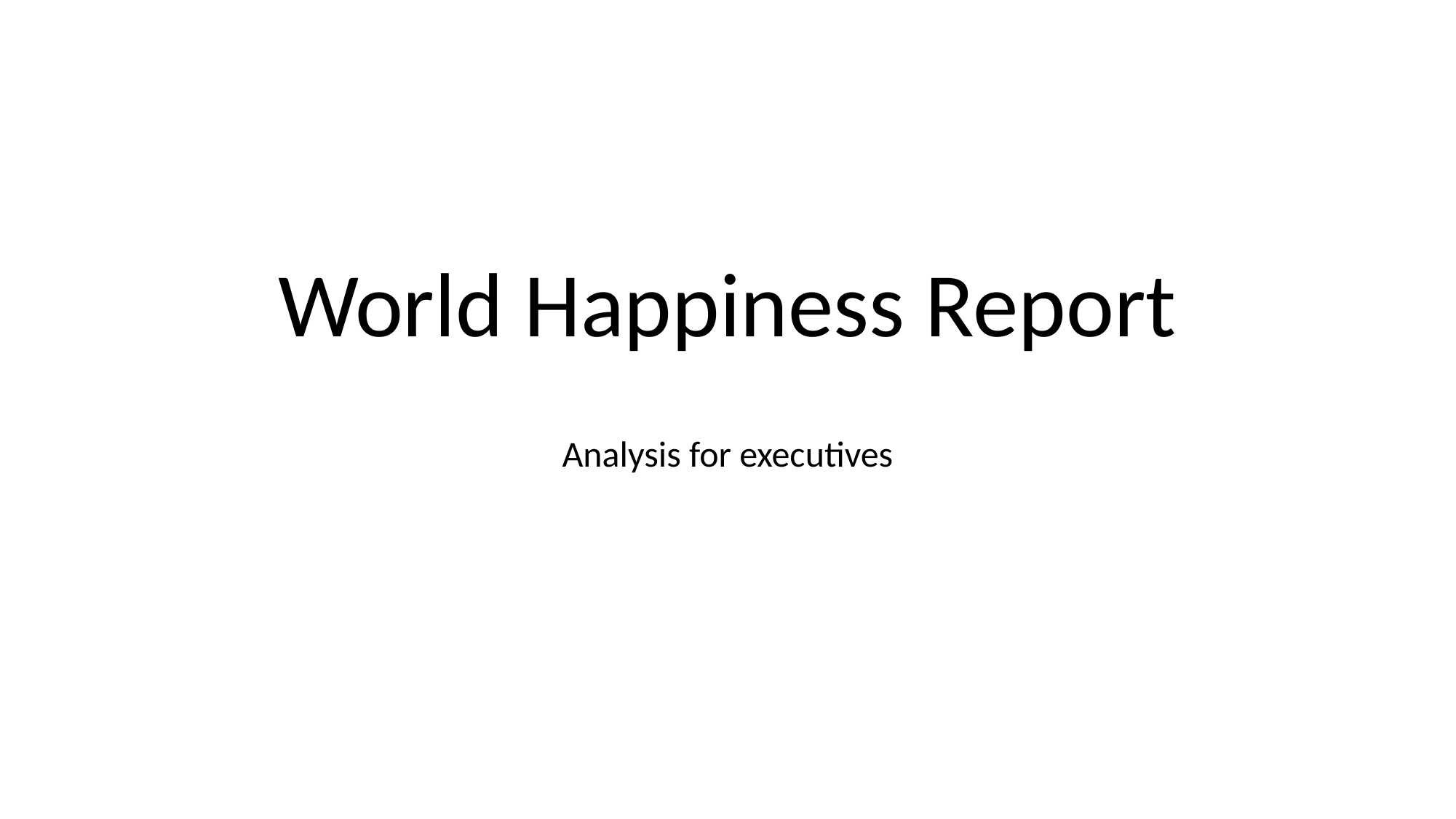

# World Happiness Report
Analysis for executives